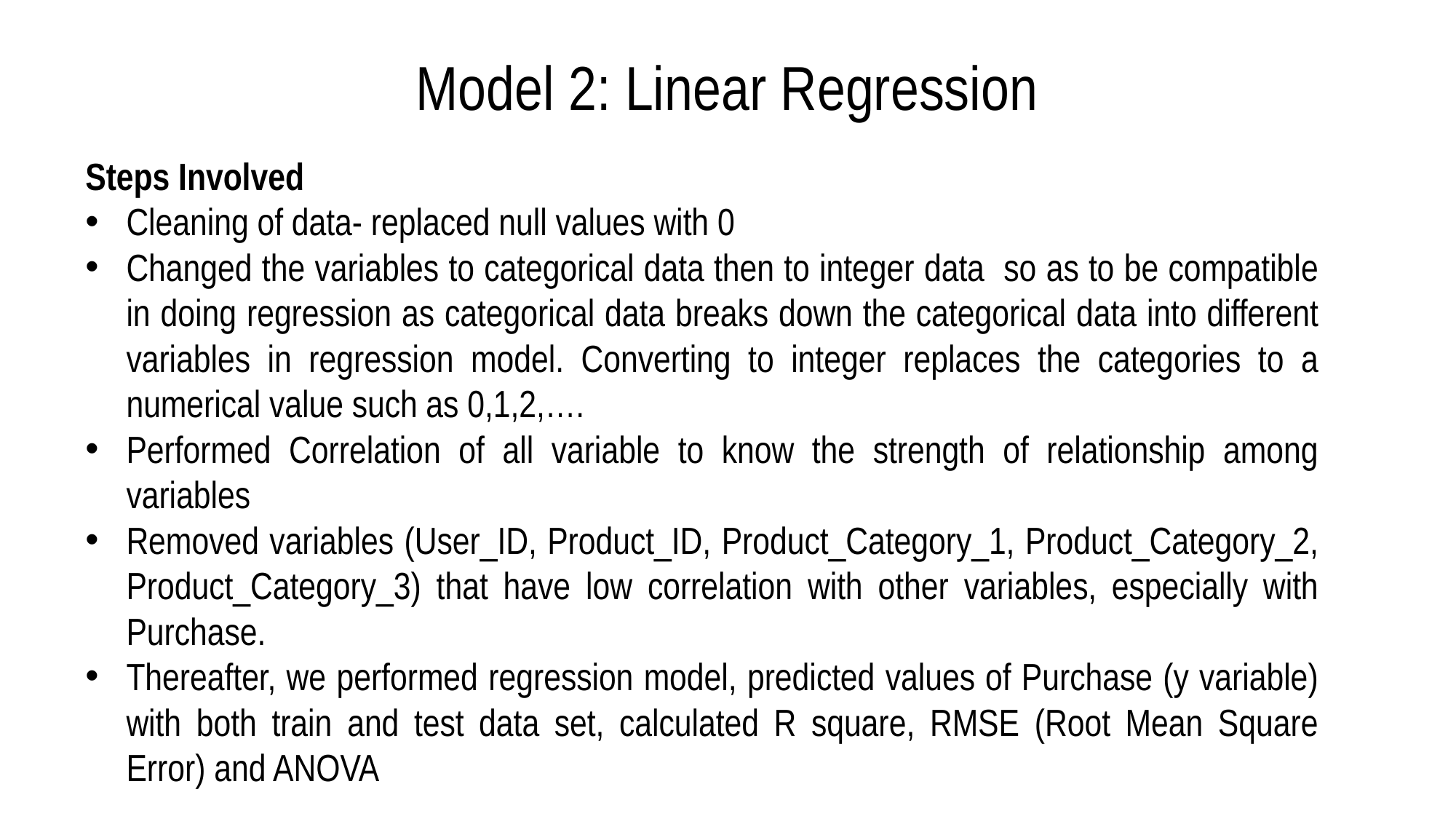

Model 2: Linear Regression
Steps Involved
Cleaning of data- replaced null values with 0
Changed the variables to categorical data then to integer data  so as to be compatible in doing regression as categorical data breaks down the categorical data into different variables in regression model. Converting to integer replaces the categories to a numerical value such as 0,1,2,….
Performed Correlation of all variable to know the strength of relationship among variables
Removed variables (User_ID, Product_ID, Product_Category_1, Product_Category_2, Product_Category_3) that have low correlation with other variables, especially with Purchase.
Thereafter, we performed regression model, predicted values of Purchase (y variable) with both train and test data set, calculated R square, RMSE (Root Mean Square Error) and ANOVA